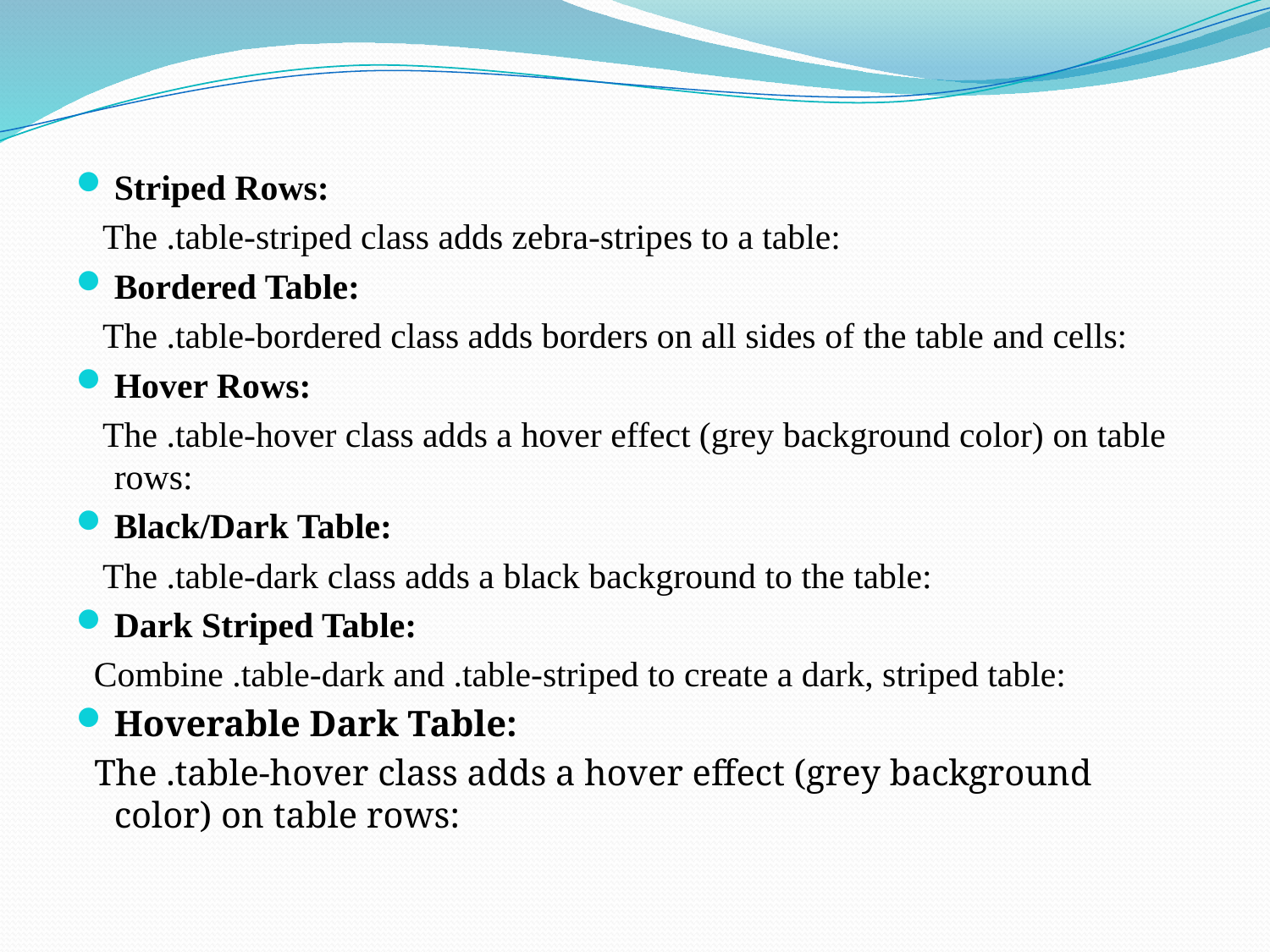

#
Striped Rows:
   The .table-striped class adds zebra-stripes to a table:
Bordered Table:
   The .table-bordered class adds borders on all sides of the table and cells:
Hover Rows:
   The .table-hover class adds a hover effect (grey background color) on table rows:
Black/Dark Table:
   The .table-dark class adds a black background to the table:
Dark Striped Table:
  Combine .table-dark and .table-striped to create a dark, striped table:
Hoverable Dark Table:
  The .table-hover class adds a hover effect (grey background color) on table rows: